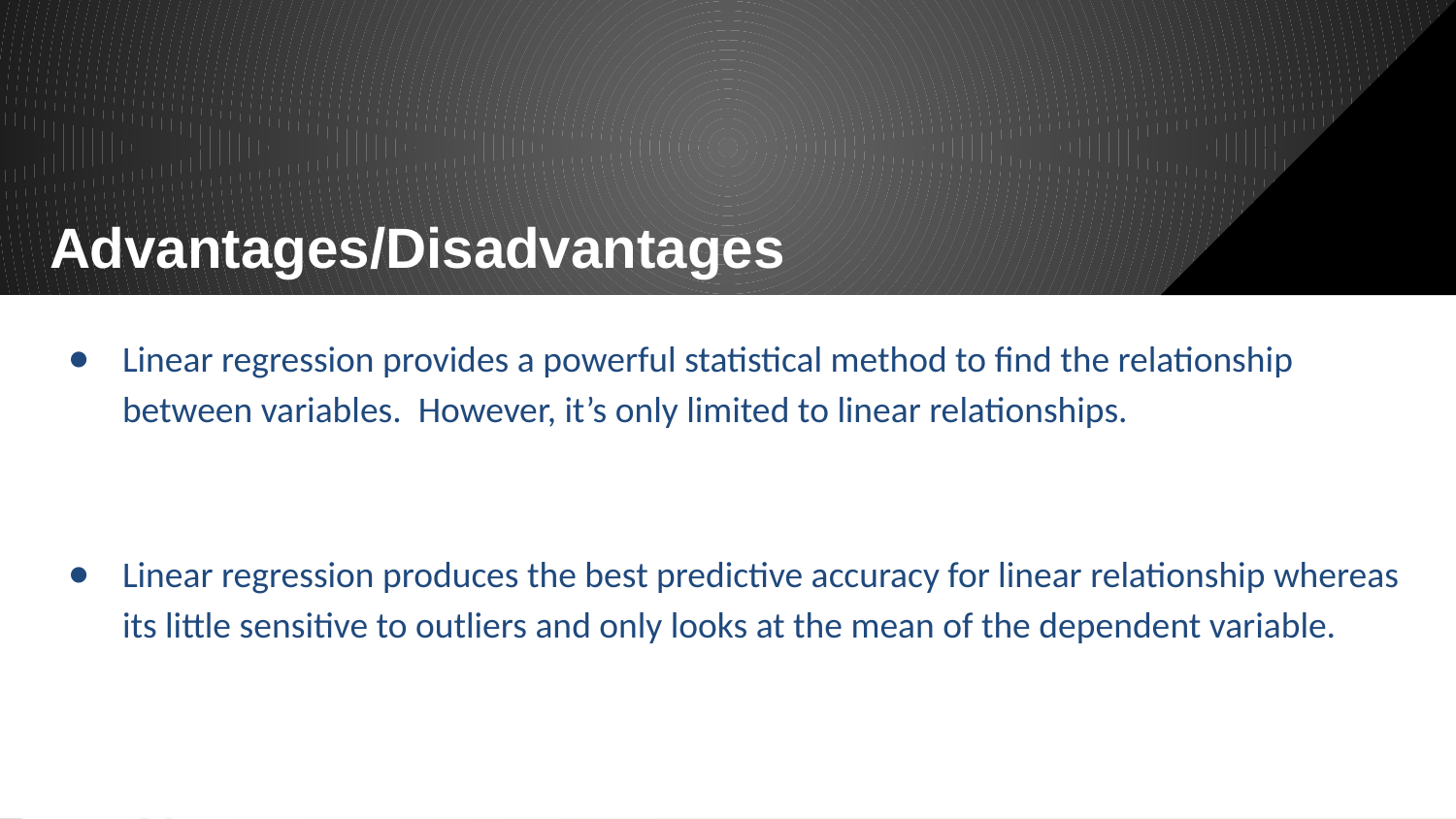

# Advantages/Disadvantages
Linear regression provides a powerful statistical method to find the relationship between variables.  However, it’s only limited to linear relationships.

Linear regression produces the best predictive accuracy for linear relationship whereas its little sensitive to outliers and only looks at the mean of the dependent variable.